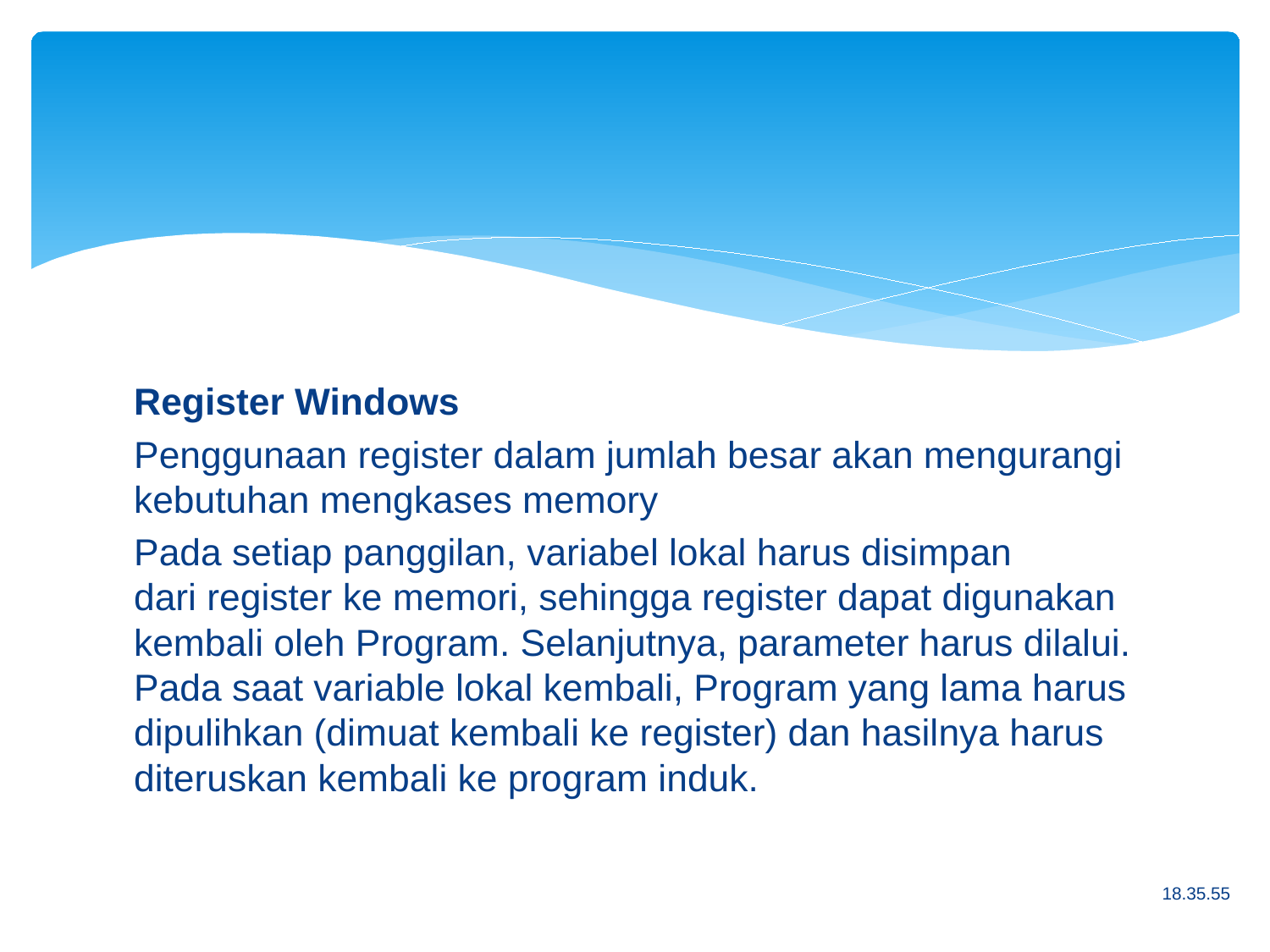

#
Register Windows
Penggunaan register dalam jumlah besar akan mengurangi kebutuhan mengkases memory
Pada setiap panggilan, variabel lokal harus disimpan
dari register ke memori, sehingga register dapat digunakan kembali oleh Program. Selanjutnya, parameter harus dilalui. Pada saat variable lokal kembali, Program yang lama harus dipulihkan (dimuat kembali ke register) dan hasilnya harus
diteruskan kembali ke program induk.

18.35.55